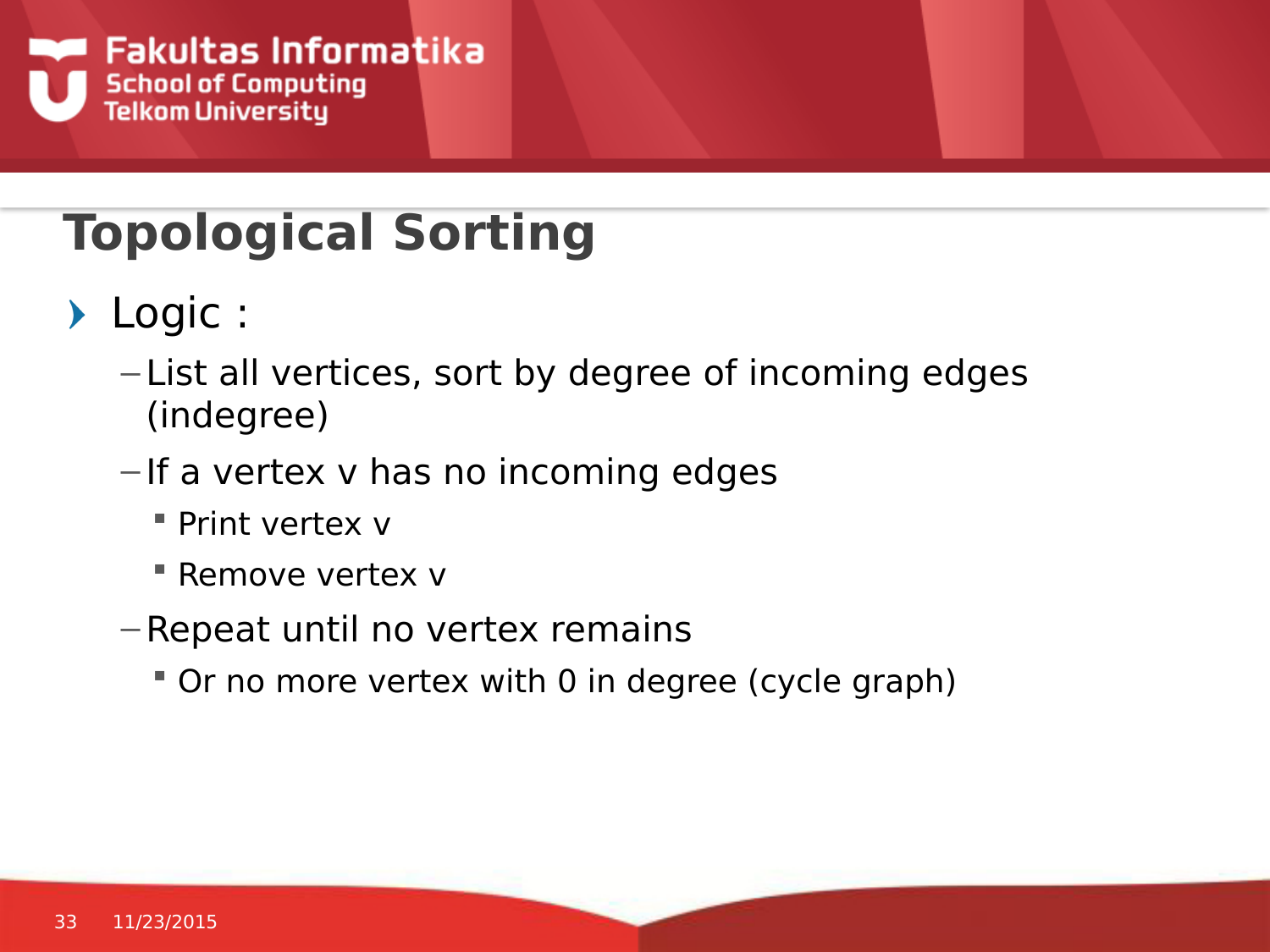

# Topological Sorting
Logic :
List all vertices, sort by degree of incoming edges (indegree)
If a vertex v has no incoming edges
Print vertex v
Remove vertex v
Repeat until no vertex remains
Or no more vertex with 0 in degree (cycle graph)

33
11/23/2015